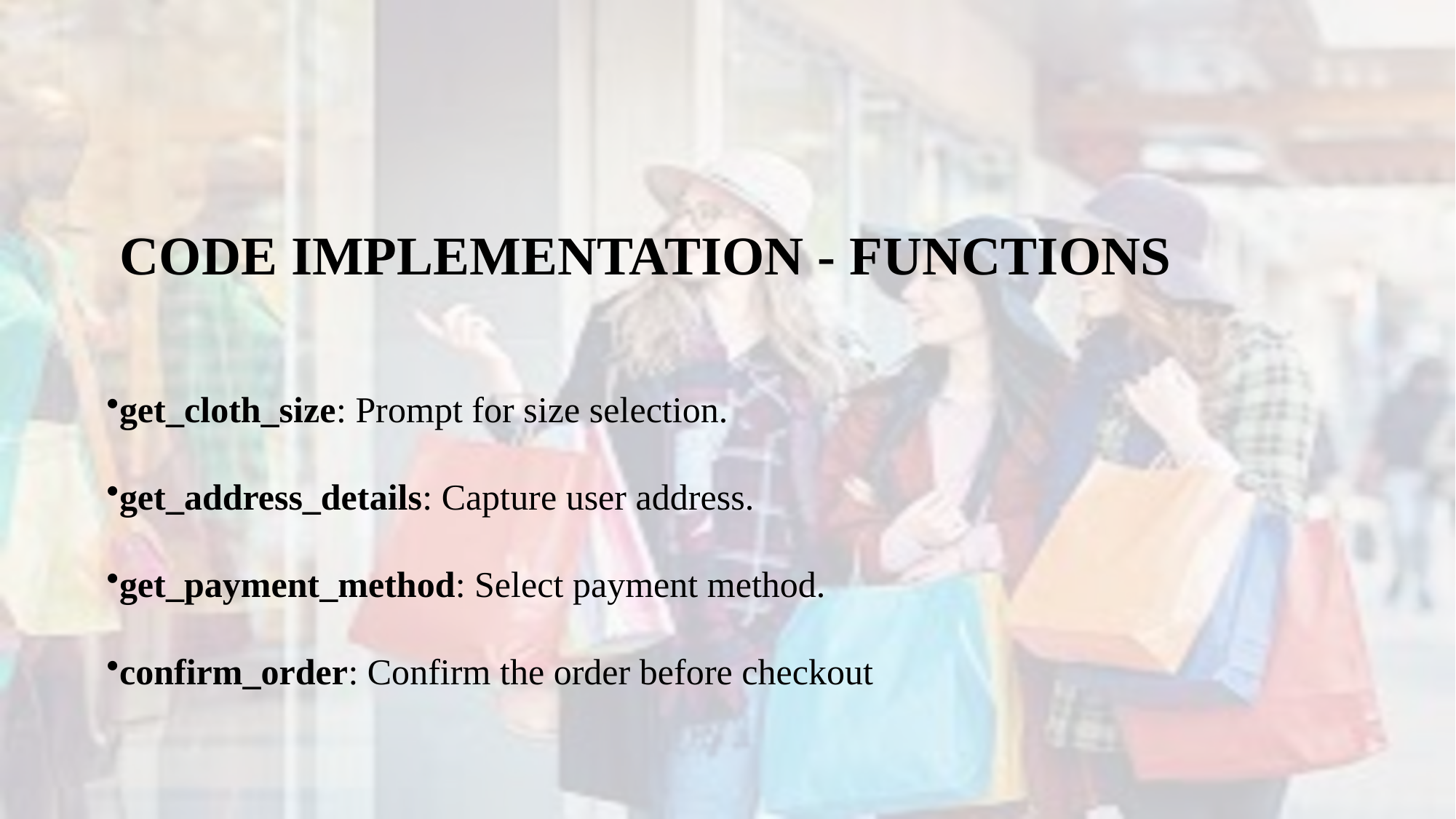

# CODE IMPLEMENTATION - FUNCTIONS
get_cloth_size: Prompt for size selection.

get_address_details: Capture user address.

get_payment_method: Select payment method.

confirm_order: Confirm the order before checkout